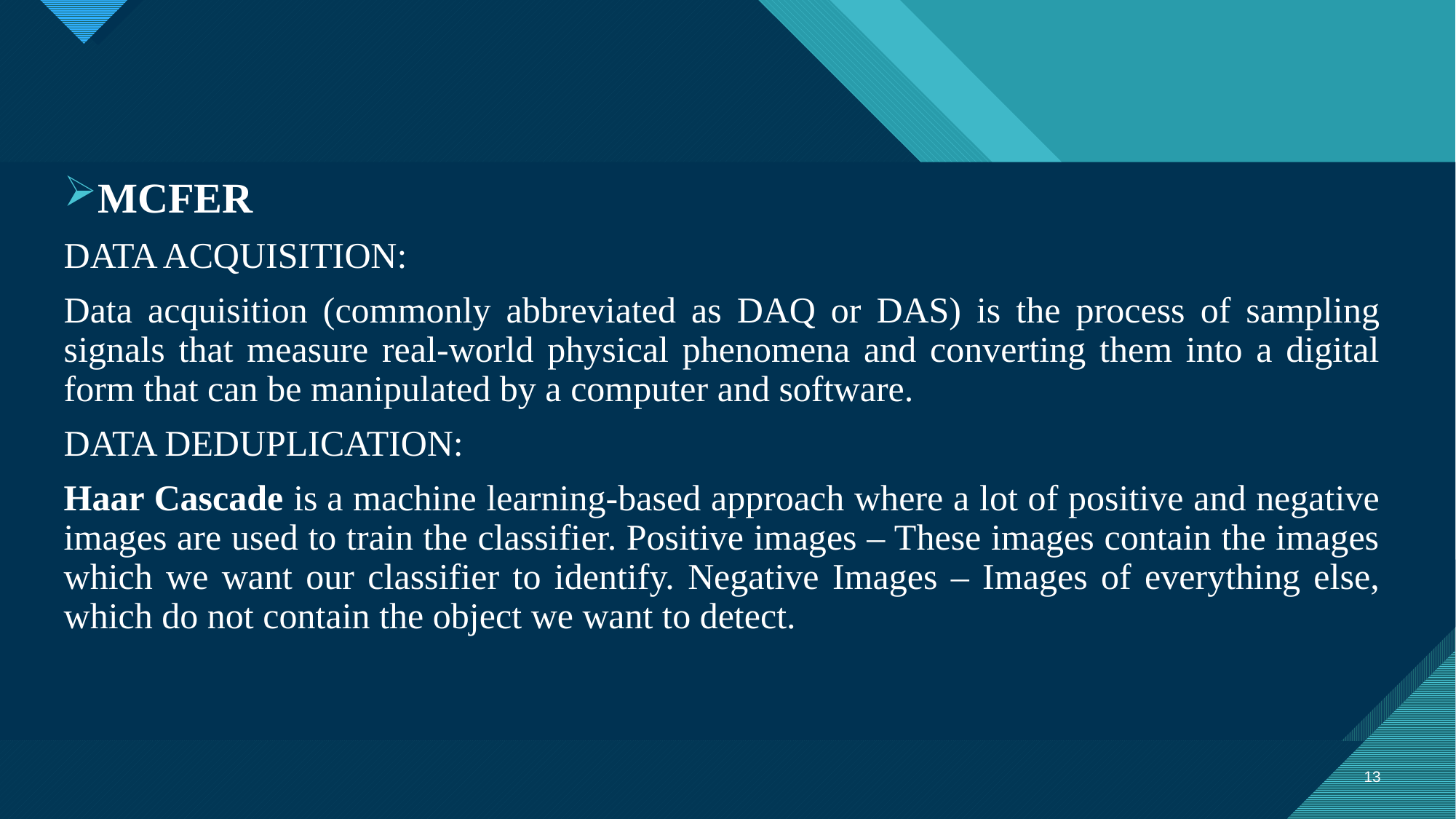

MCFER
DATA ACQUISITION:
Data acquisition (commonly abbreviated as DAQ or DAS) is the process of sampling signals that measure real-world physical phenomena and converting them into a digital form that can be manipulated by a computer and software.
DATA DEDUPLICATION:
Haar Cascade is a machine learning-based approach where a lot of positive and negative images are used to train the classifier. Positive images – These images contain the images which we want our classifier to identify. Negative Images – Images of everything else, which do not contain the object we want to detect.

13